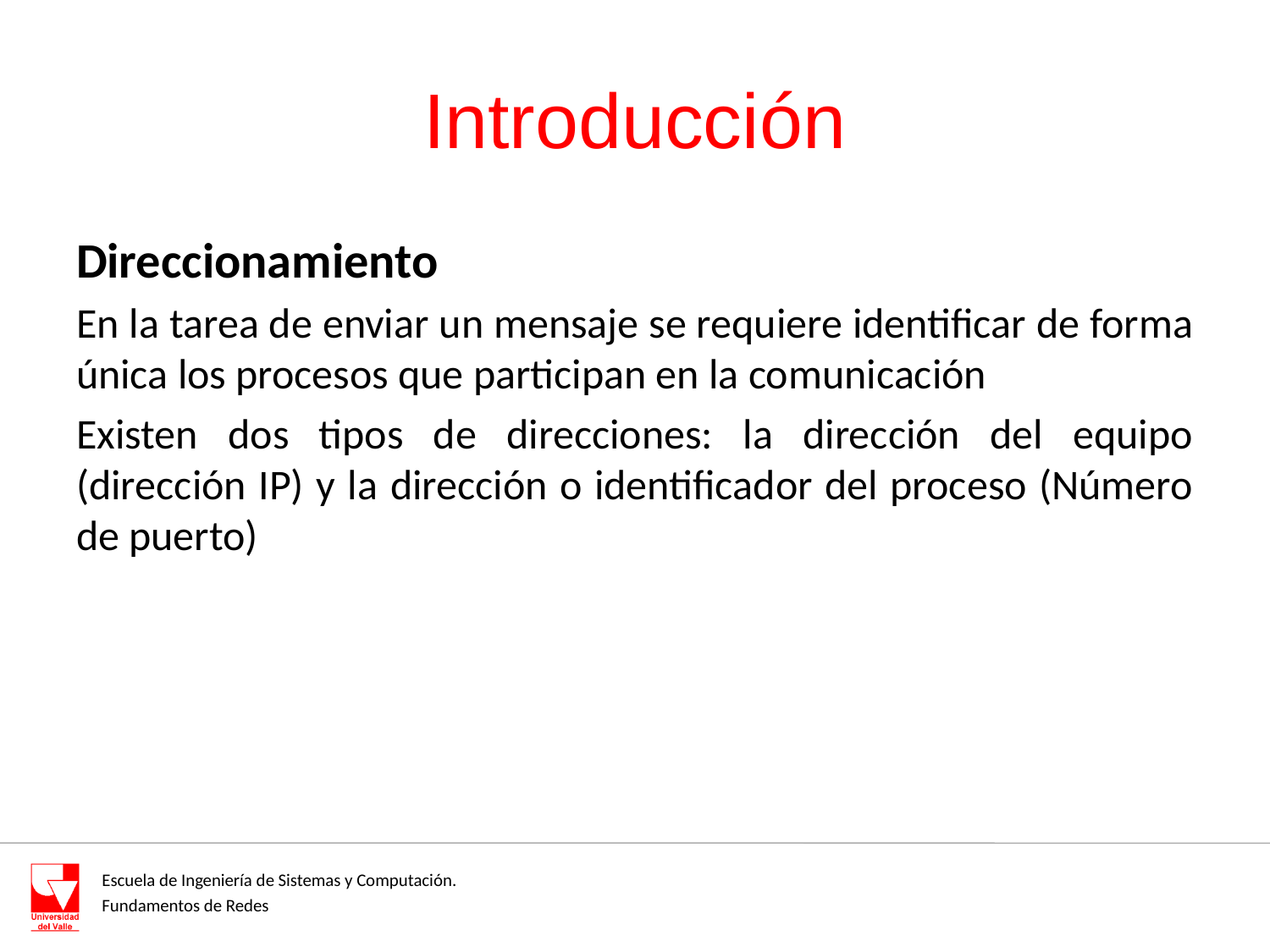

# Introducción
Direccionamiento
En la tarea de enviar un mensaje se requiere identificar de forma única los procesos que participan en la comunicación
Existen dos tipos de direcciones: la dirección del equipo (dirección IP) y la dirección o identificador del proceso (Número de puerto)